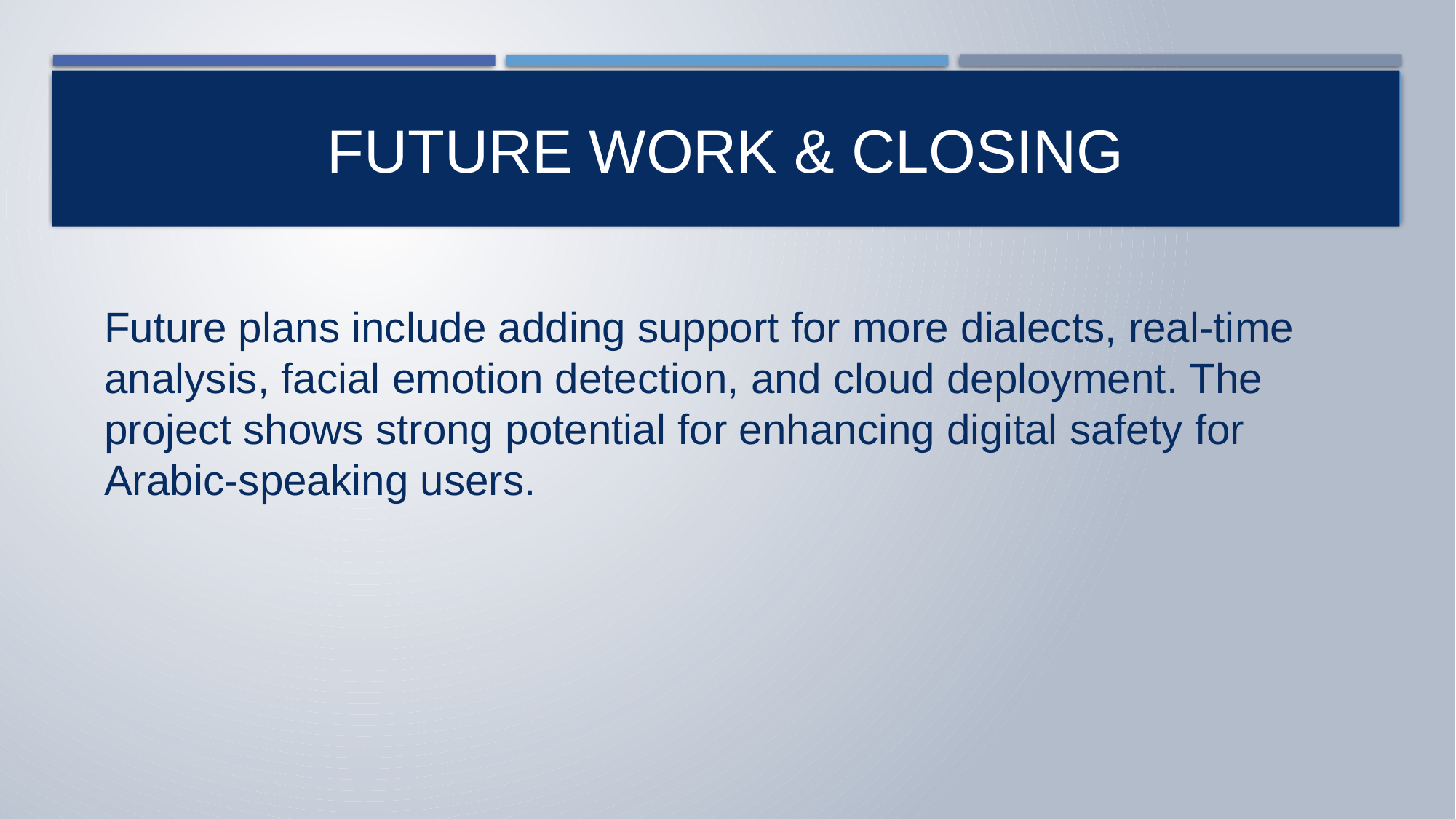

# Future Work & Closing
Future plans include adding support for more dialects, real-time analysis, facial emotion detection, and cloud deployment. The project shows strong potential for enhancing digital safety for Arabic-speaking users.